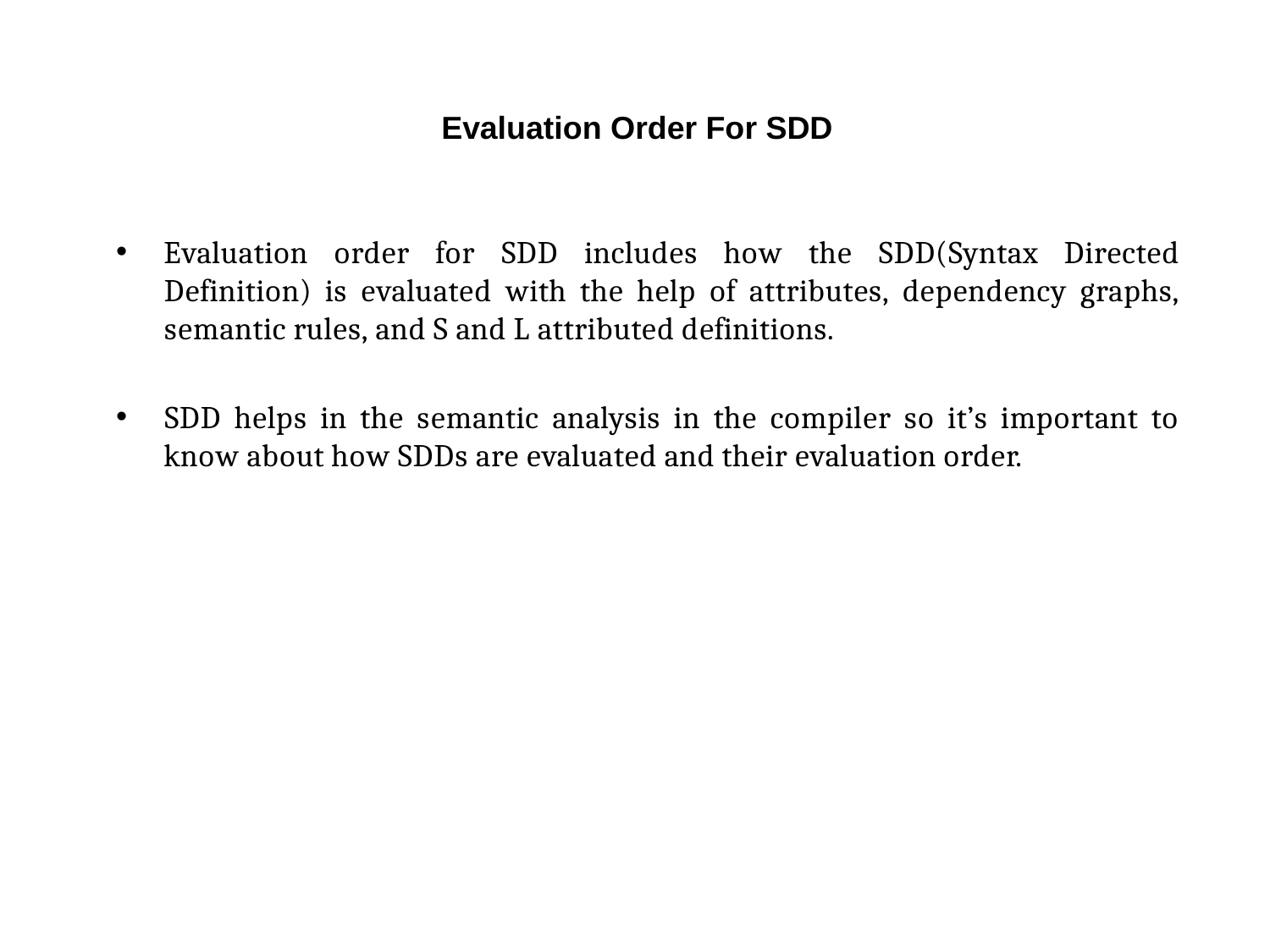

# Evaluation Order For SDD
Evaluation order for SDD includes how the SDD(Syntax Directed Definition) is evaluated with the help of attributes, dependency graphs, semantic rules, and S and L attributed definitions.

SDD helps in the semantic analysis in the compiler so it’s important to know about how SDDs are evaluated and their evaluation order.